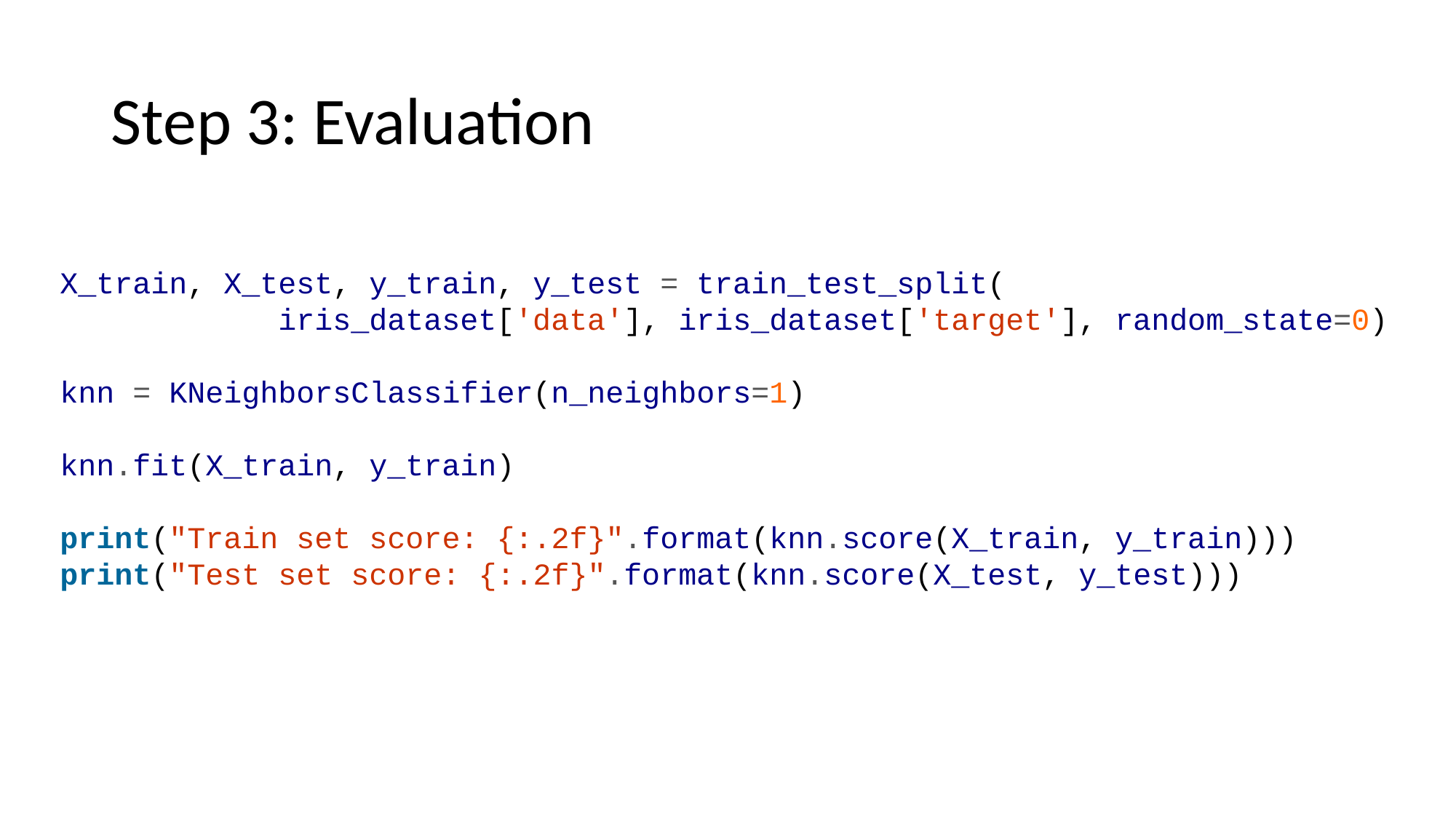

# Step 3: Evaluation
X_train, X_test, y_train, y_test = train_test_split(
		iris_dataset['data'], iris_dataset['target'], random_state=0)

knn = KNeighborsClassifier(n_neighbors=1)

knn.fit(X_train, y_train)

print("Train set score: {:.2f}".format(knn.score(X_train, y_train)))
print("Test set score: {:.2f}".format(knn.score(X_test, y_test)))